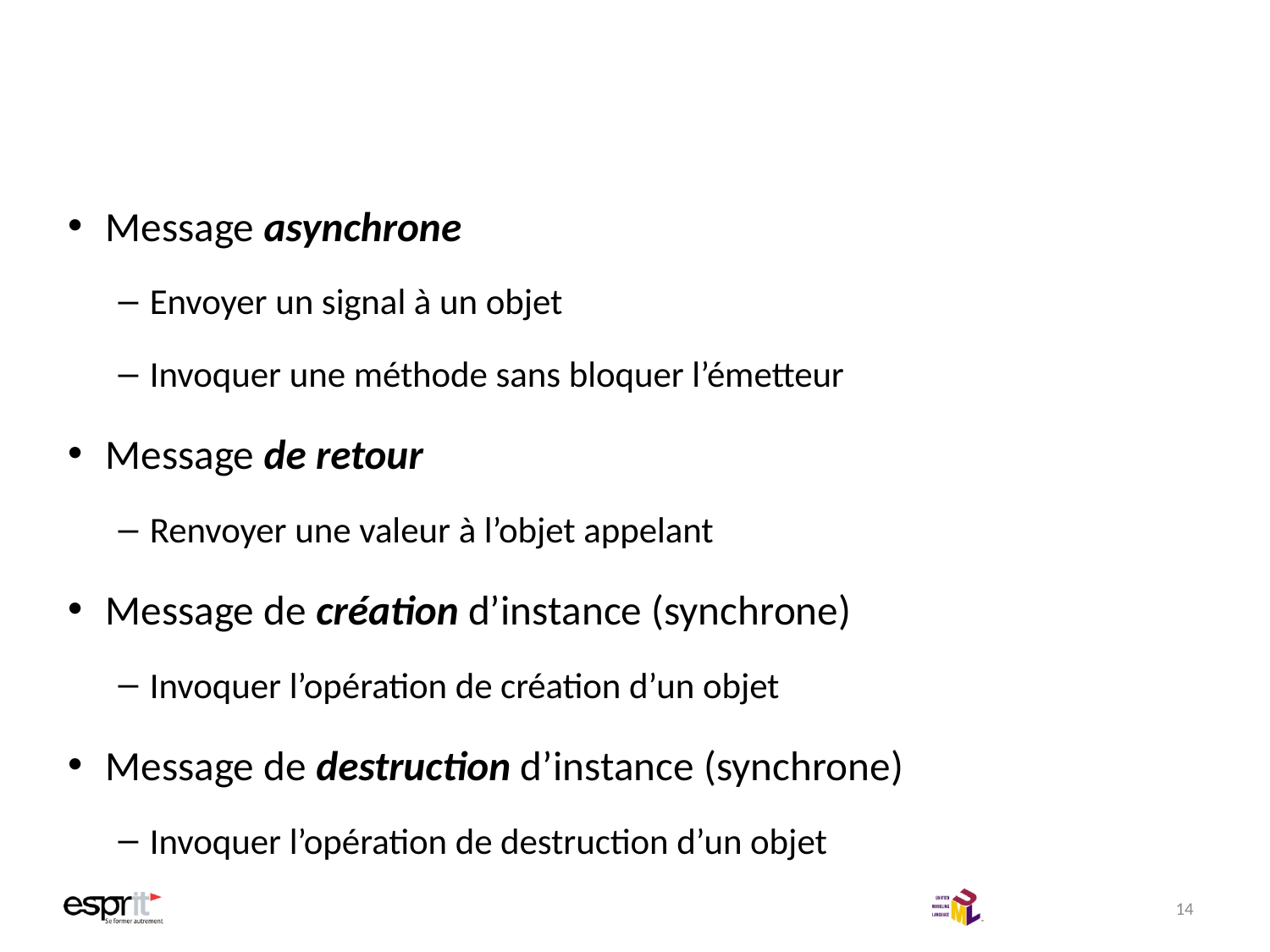

# Messages
(4/5)
Message asynchrone
Envoyer un signal à un objet
Invoquer une méthode sans bloquer l’émetteur
Message de retour
Renvoyer une valeur à l’objet appelant
Message de création d’instance (synchrone)
Invoquer l’opération de création d’un objet
Message de destruction d’instance (synchrone)
Invoquer l’opération de destruction d’un objet
14